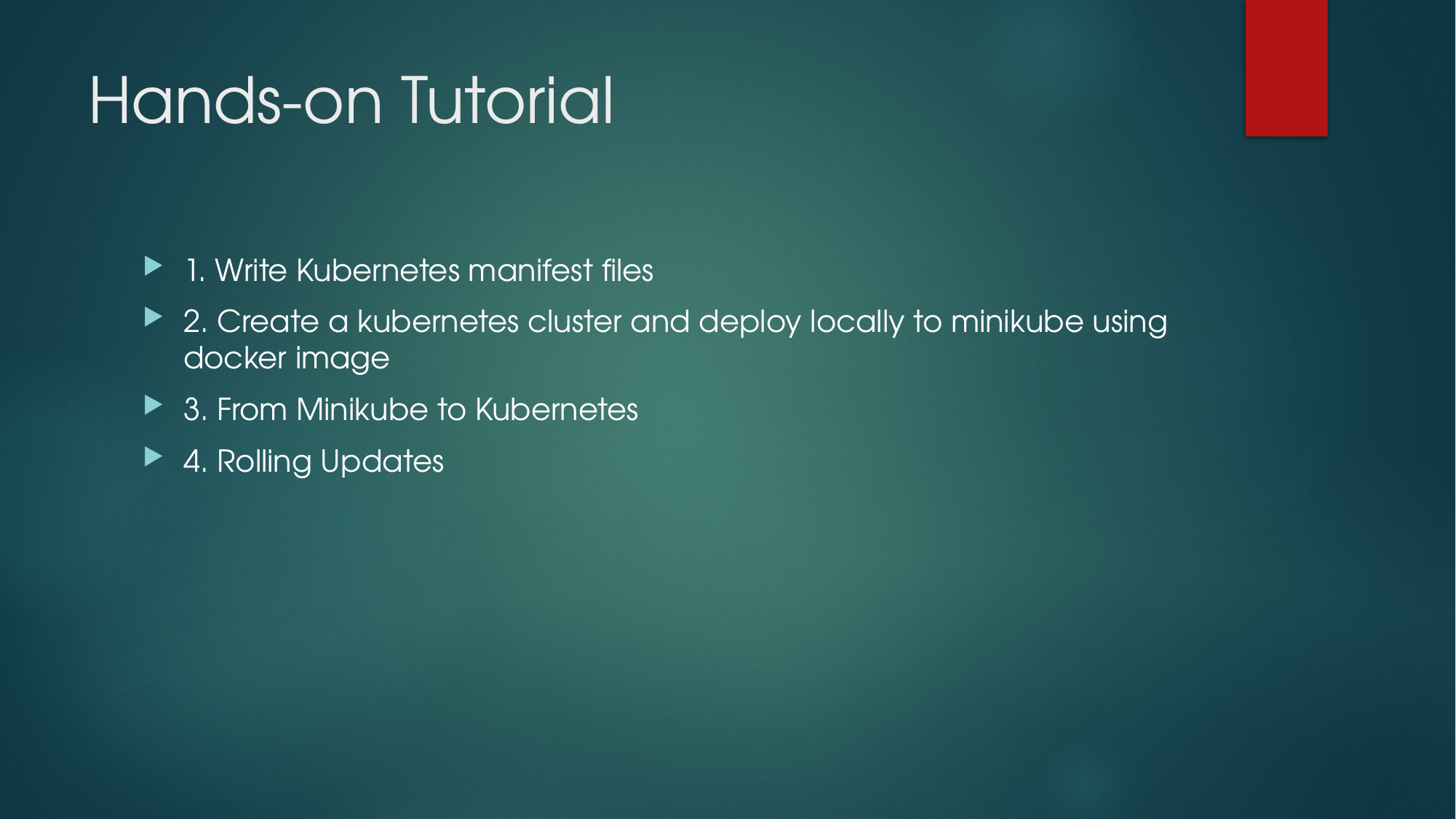

# Hands-on Tutorial
1. Write Kubernetes manifest files
2. Create a kubernetes cluster and deploy locally to minikube using docker image
3. From Minikube to Kubernetes
4. Rolling Updates